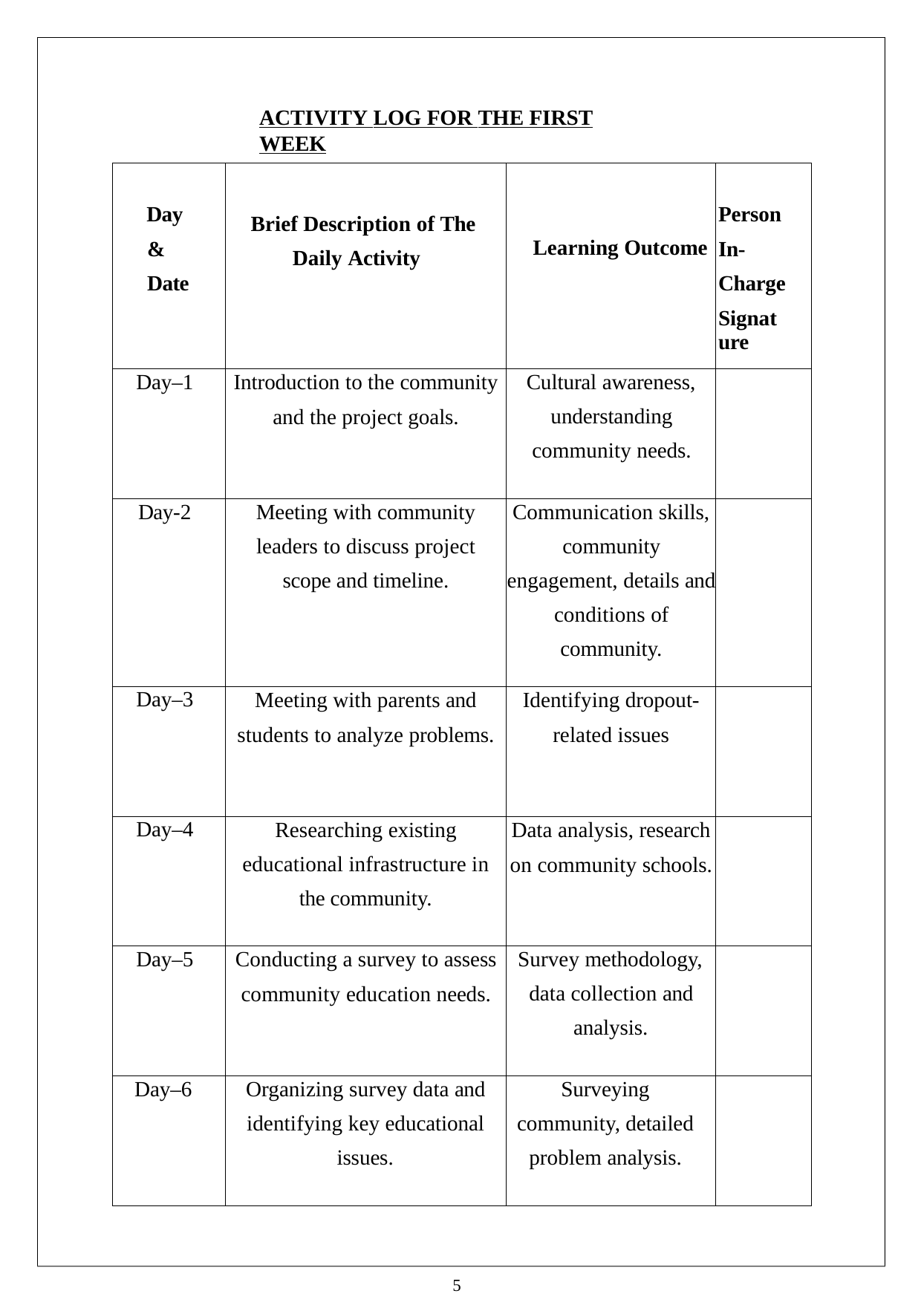

ACTIVITY LOG FOR THE FIRST WEEK
| Day & Date | Brief Description of The Daily Activity | Learning Outcome | Person In- Charge Signature |
| --- | --- | --- | --- |
| Day–1 | Introduction to the community and the project goals. | Cultural awareness, understanding community needs. |  |
| Day-2 | Meeting with community leaders to discuss project scope and timeline. | Communication skills, community engagement, details and conditions of community. |  |
| Day–3 | Meeting with parents and students to analyze problems. | Identifying dropout- related issues |  |
| Day–4 | Researching existing educational infrastructure in the community. | Data analysis, research on community schools. |  |
| Day–5 | Conducting a survey to assess community education needs. | Survey methodology, data collection and analysis. |  |
| Day–6 | Organizing survey data and identifying key educational issues. | Surveying community, detailed problem analysis. |  |
5